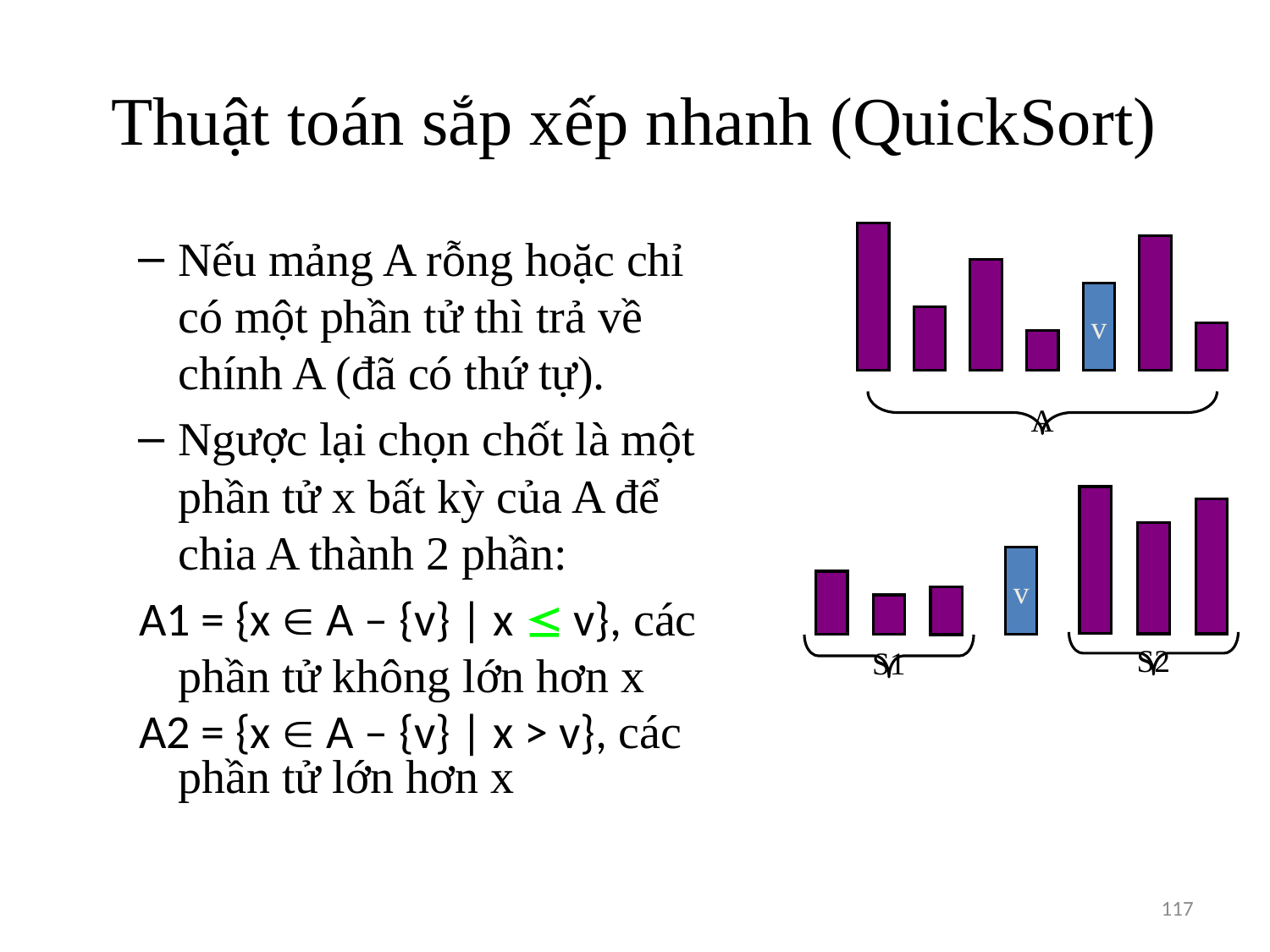

# Thuật toán sắp xếp nhanh (QuickSort)

Nếu mảng A rỗng hoặc chỉ có một phần tử thì trả về chính A (đã có thứ tự).
Ngược lại chọn chốt là một phần tử x bất kỳ của A để chia A thành 2 phần:
A1 = {x ∈ A – {v} | x ≤ v}, các phần tử không lớn hơn x
A2 = {x ∈ A – {v} | x > v}, các phần tử lớn hơn x

A

v

v
S2

S1
117